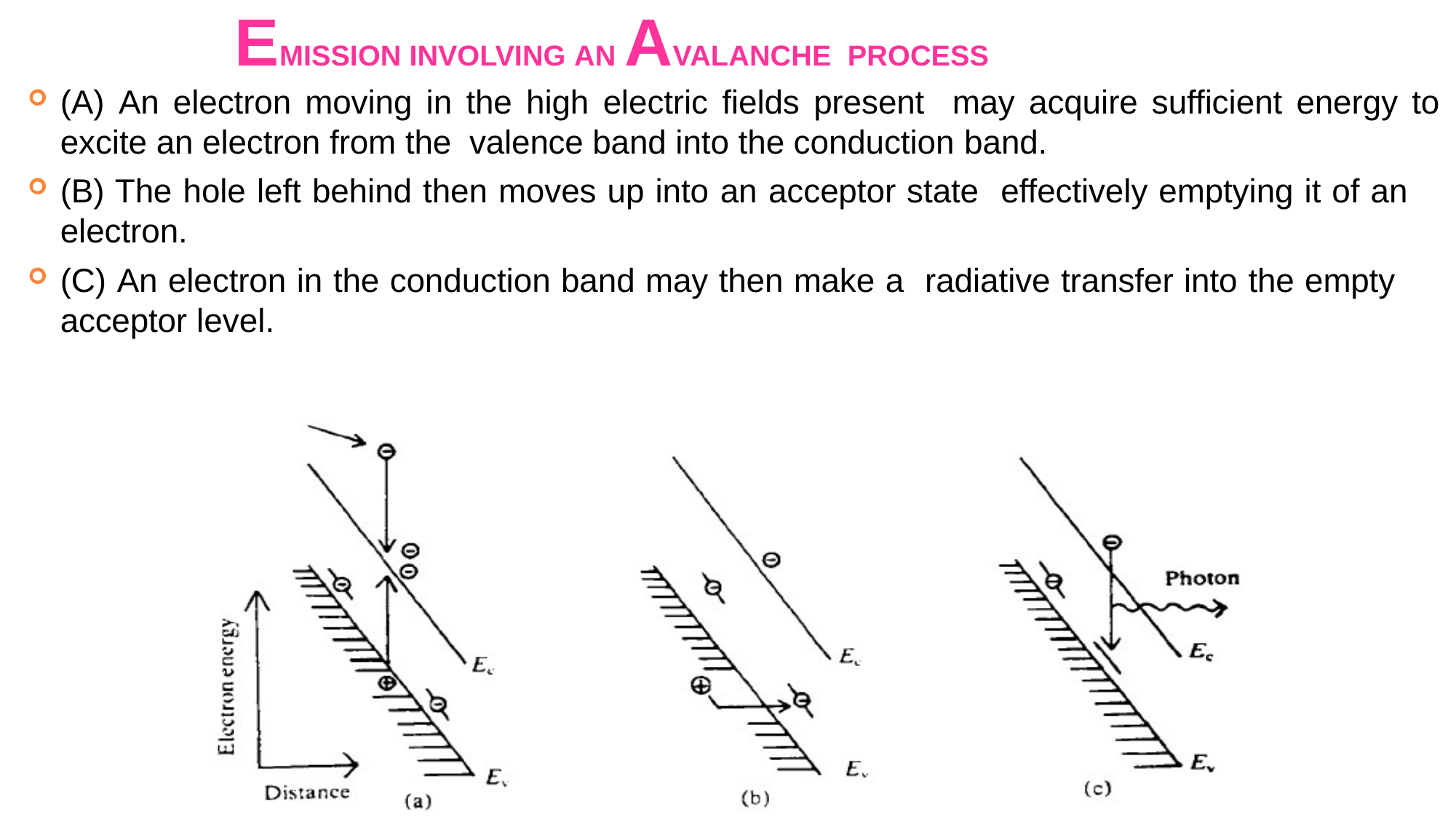

# EMISSION INVOLVING AN AVALANCHE PROCESS
(A) An electron moving in the high electric fields present  may acquire sufficient energy to excite an electron from the  valence band into the conduction band.
(B) The hole left behind then moves up into an acceptor state  effectively emptying it of an electron.
(C) An electron in the conduction band may then make a  radiative transfer into the empty acceptor level.